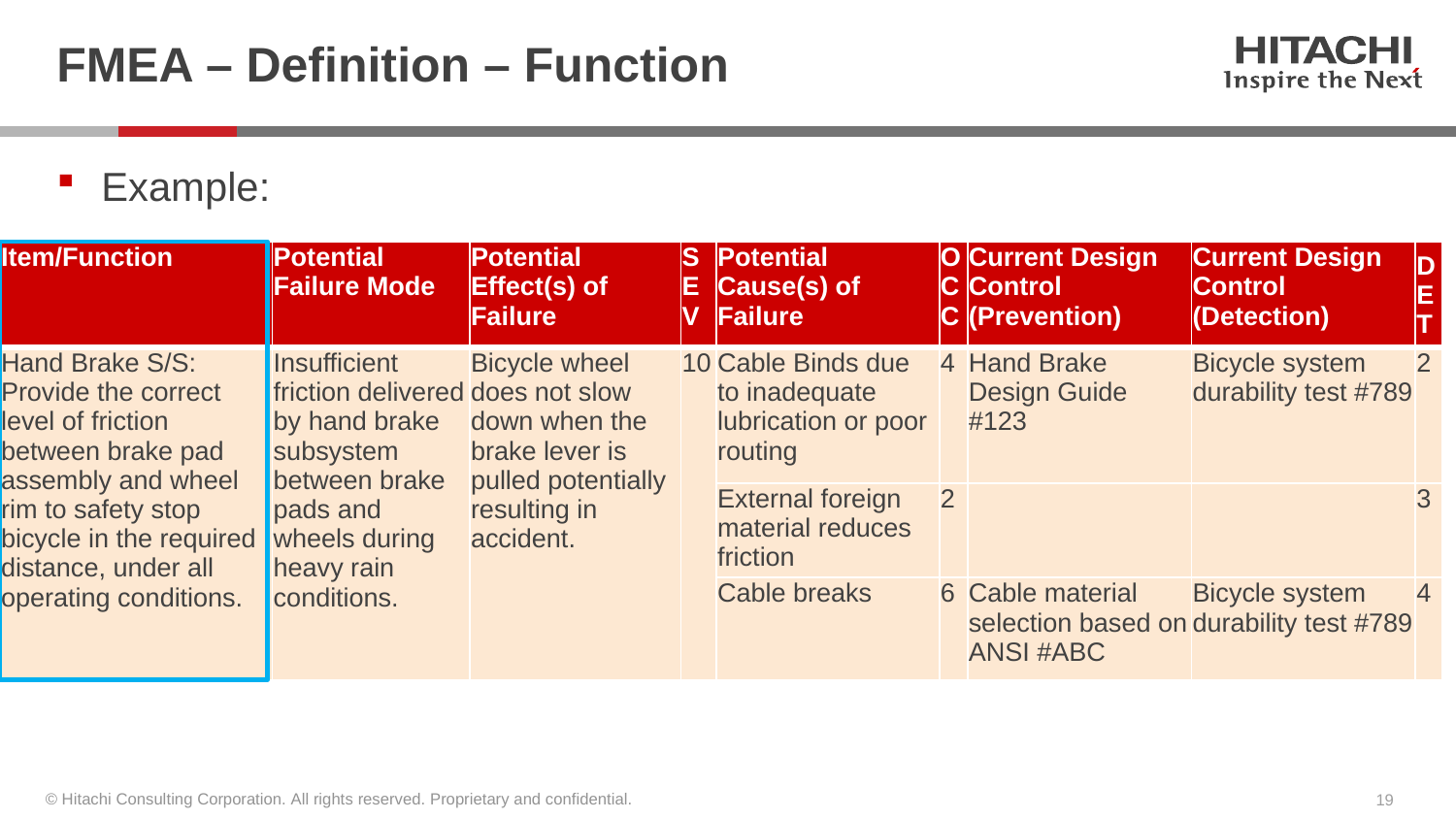

# FMEA – Definition – Function
Example:

| Item/Function | Potential Failure Mode | Potential Effect(s) of Failure | S E V | Potential Cause(s) of Failure | O C C | Current Design Control (Prevention) | Current Design Control (Detection) | D E T |
| --- | --- | --- | --- | --- | --- | --- | --- | --- |
| Hand Brake S/S: Provide the correct level of friction between brake pad assembly and wheel rim to safety stop bicycle in the required distance, under all operating conditions. | Insufficient friction delivered by hand brake subsystem between brake pads and wheels during heavy rain conditions. | Bicycle wheel does not slow down when the brake lever is pulled potentially resulting in accident. | 10 | Cable Binds due to inadequate lubrication or poor routing | 4 | Hand Brake Design Guide #123 | Bicycle system durability test #789 | 2 |
|  |  |  |  | External foreign material reduces friction | 2 |  |  | 3 |
|  |  |  |  | Cable breaks | 6 | Cable material selection based on ANSI #ABC | Bicycle system durability test #789 | 4 |